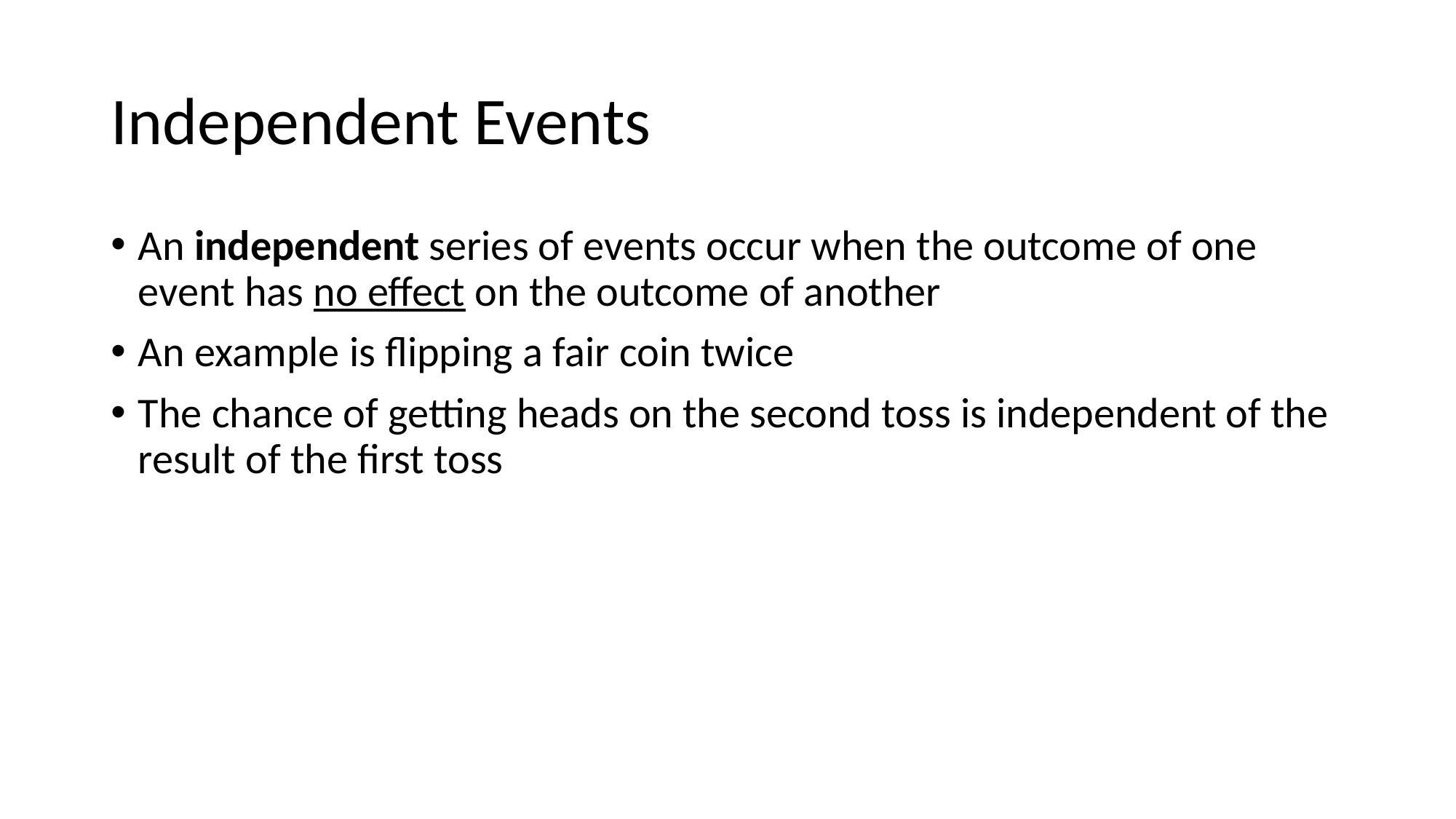

# Independent Events
An independent series of events occur when the outcome of one event has no effect on the outcome of another
An example is flipping a fair coin twice
The chance of getting heads on the second toss is independent of the result of the first toss